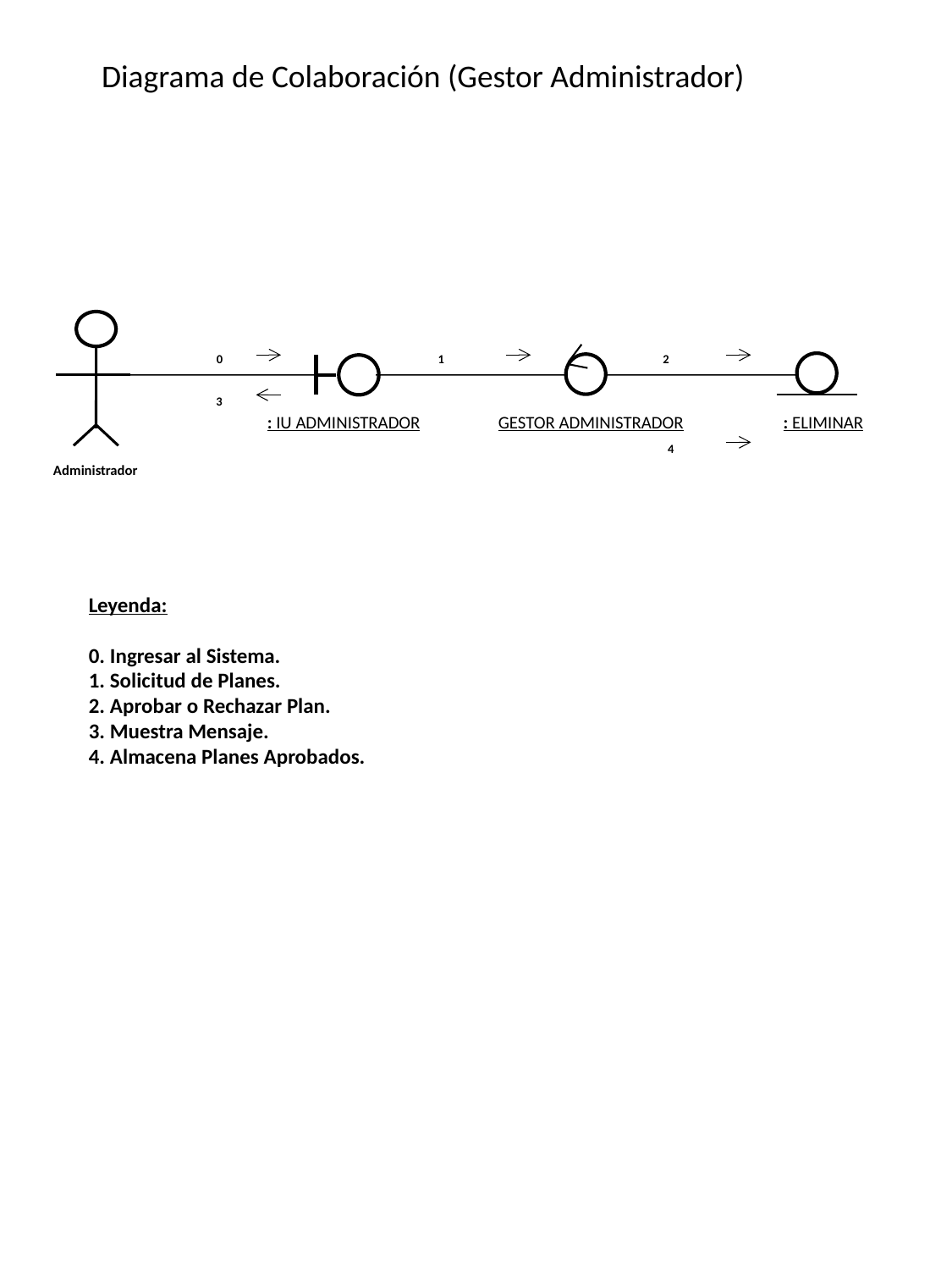

Diagrama de Colaboración (Gestor Administrador)

0
1

2

3
: IU ADMINISTRADOR
GESTOR ADMINISTRADOR
: ELIMINAR
4
Administrador
Leyenda:

0. Ingresar al Sistema.
1. Solicitud de Planes.
2. Aprobar o Rechazar Plan.
3. Muestra Mensaje.
4. Almacena Planes Aprobados.